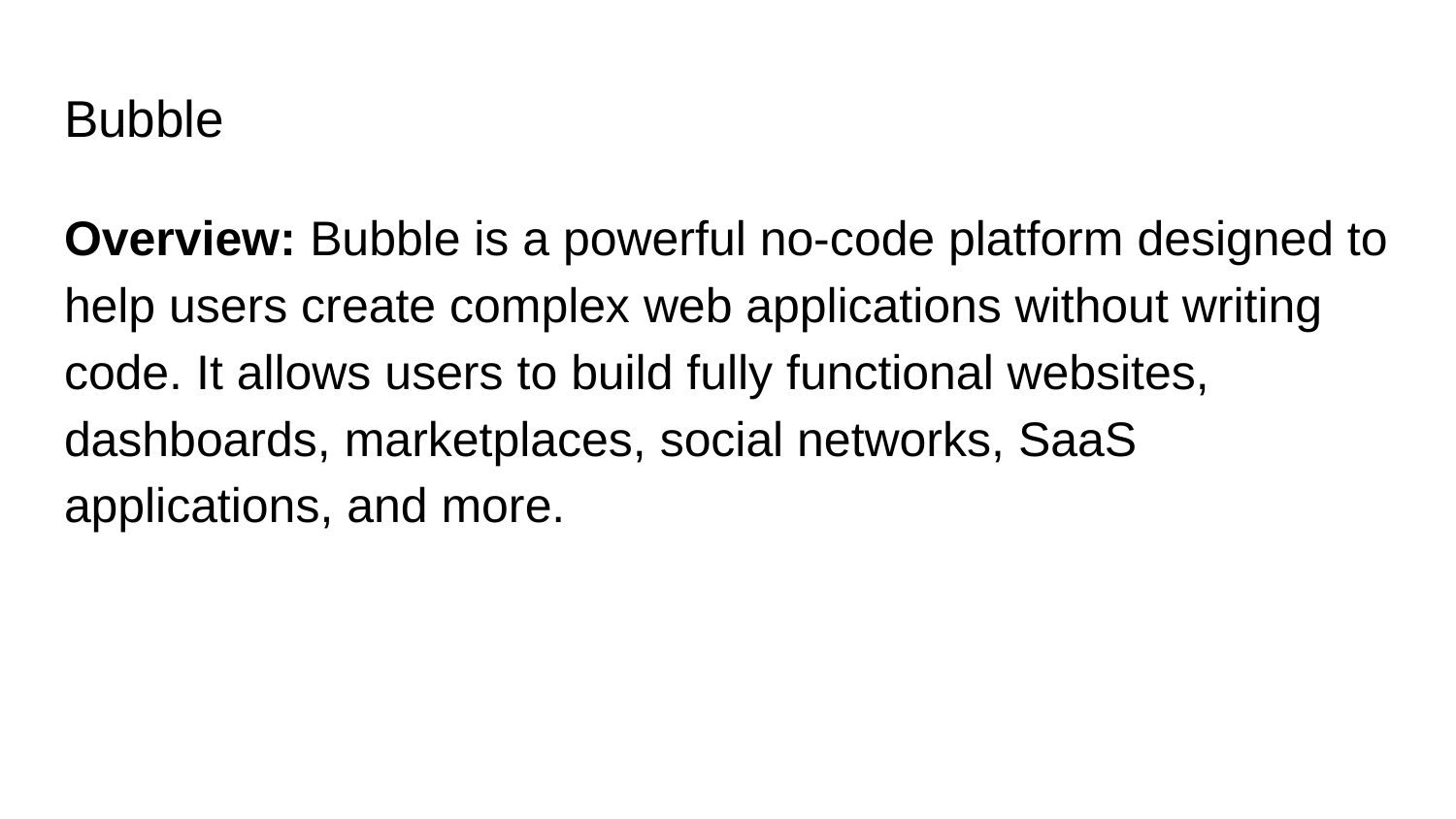

# Bubble
Overview: Bubble is a powerful no-code platform designed to help users create complex web applications without writing code. It allows users to build fully functional websites, dashboards, marketplaces, social networks, SaaS applications, and more.